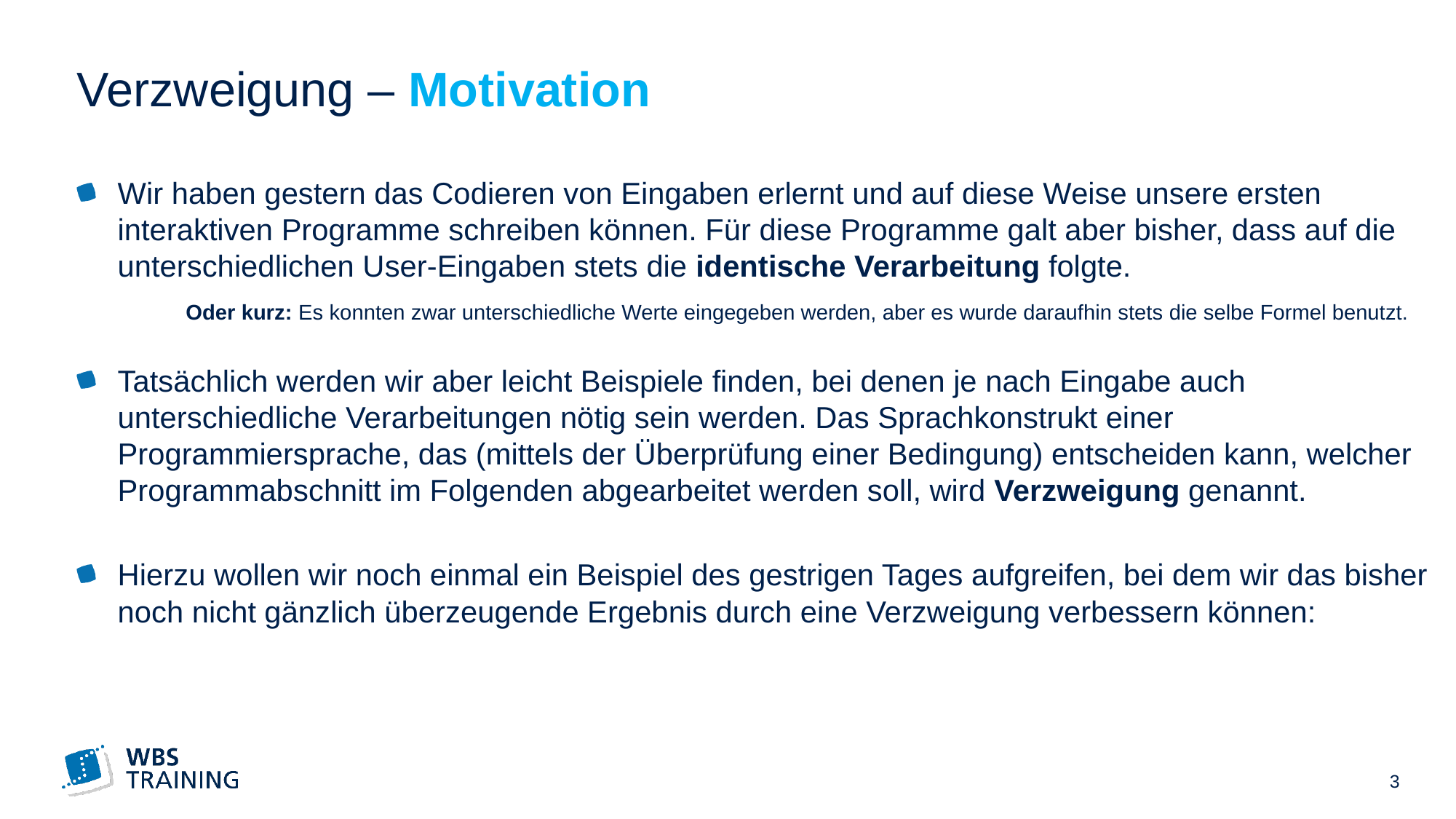

# Verzweigung – Motivation
Wir haben gestern das Codieren von Eingaben erlernt und auf diese Weise unsere ersten interaktiven Programme schreiben können. Für diese Programme galt aber bisher, dass auf die unterschiedlichen User-Eingaben stets die identische Verarbeitung folgte.
	Oder kurz: Es konnten zwar unterschiedliche Werte eingegeben werden, aber es wurde daraufhin stets die selbe Formel benutzt.

Tatsächlich werden wir aber leicht Beispiele finden, bei denen je nach Eingabe auch unterschiedliche Verarbeitungen nötig sein werden. Das Sprachkonstrukt einer Programmiersprache, das (mittels der Überprüfung einer Bedingung) entscheiden kann, welcher Programmabschnitt im Folgenden abgearbeitet werden soll, wird Verzweigung genannt.

Hierzu wollen wir noch einmal ein Beispiel des gestrigen Tages aufgreifen, bei dem wir das bisher noch nicht gänzlich überzeugende Ergebnis durch eine Verzweigung verbessern können:
    3